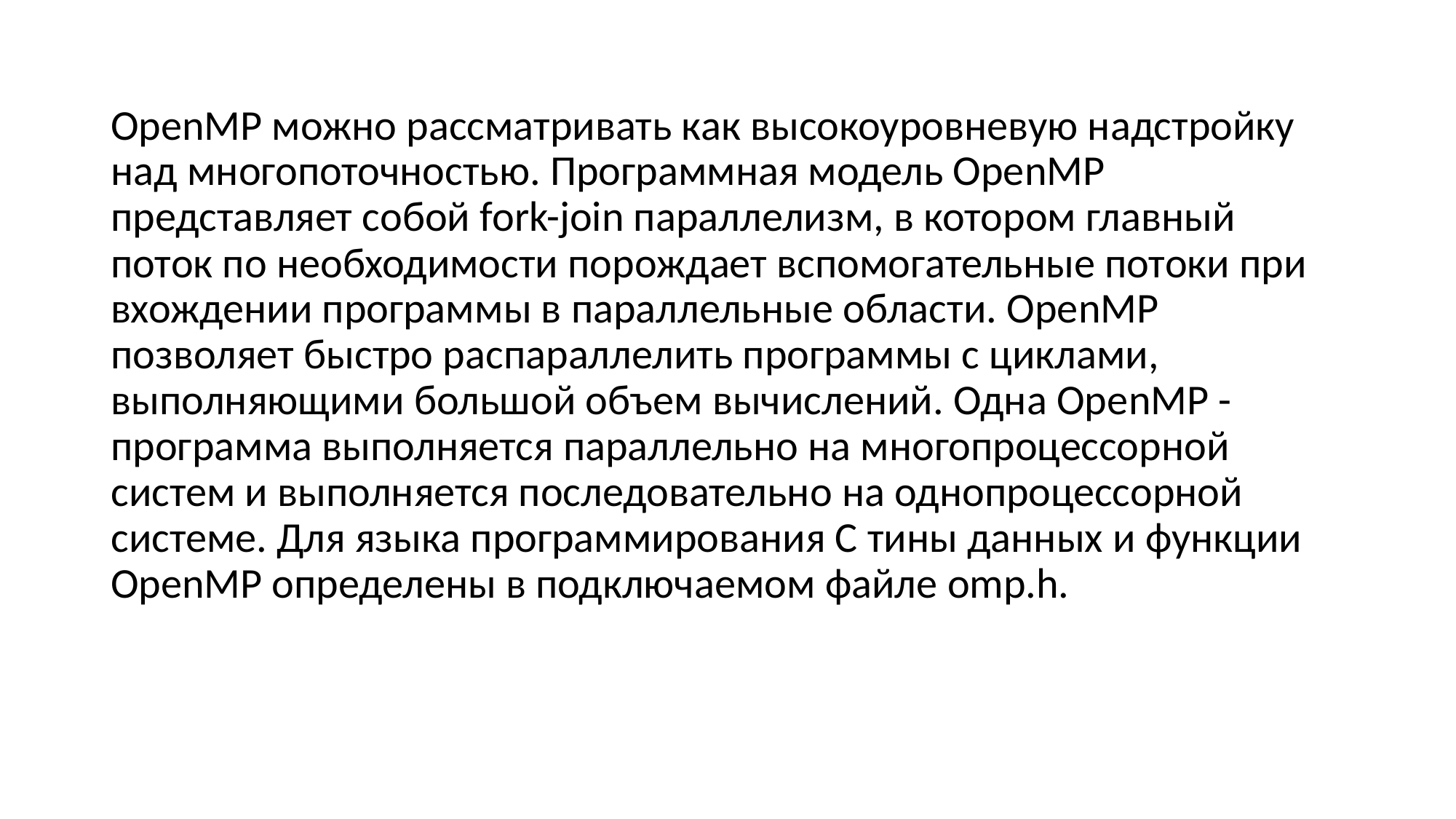

ОреnМР можно рассматривать как высокоуровневую надстройку над многопоточностью. Программная модель ОреnМР представляет собой fork-join параллелизм, в котором главный поток по необходимости порождает вспомогательные потоки при вхождении программы в параллельные области. ОреnМР позволяет быстро распараллелить программы с циклами, выполняющими большой объем вычислений. Одна ОреnМР -программа выполняется параллельно на многопроцессорной систем и выполняется последовательно на однопроцессорной системе. Для языка программирования С тины данных и функции ОреnМР определены в подключаемом файле omp.h.